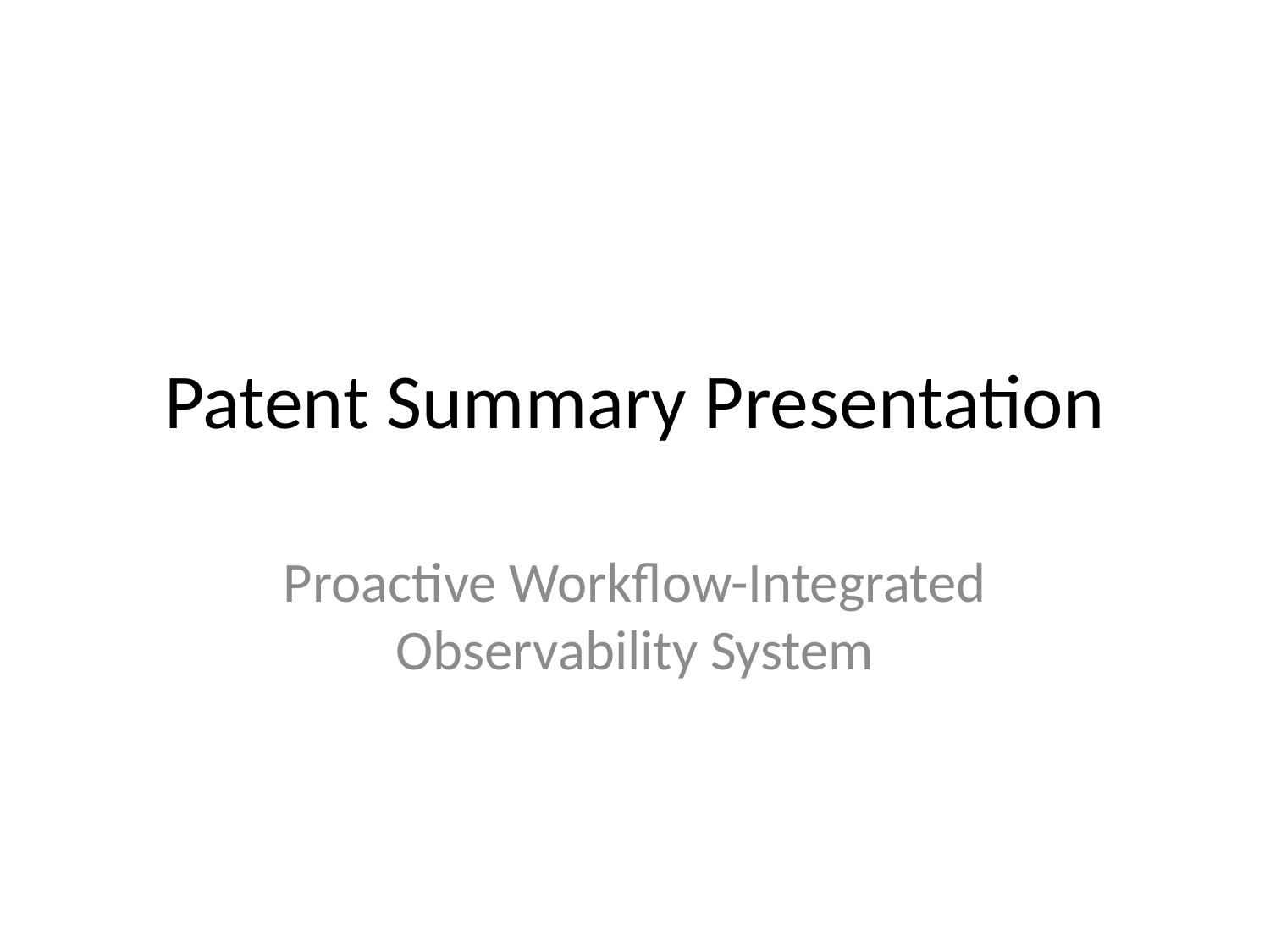

# Patent Summary Presentation
Proactive Workflow-Integrated Observability System